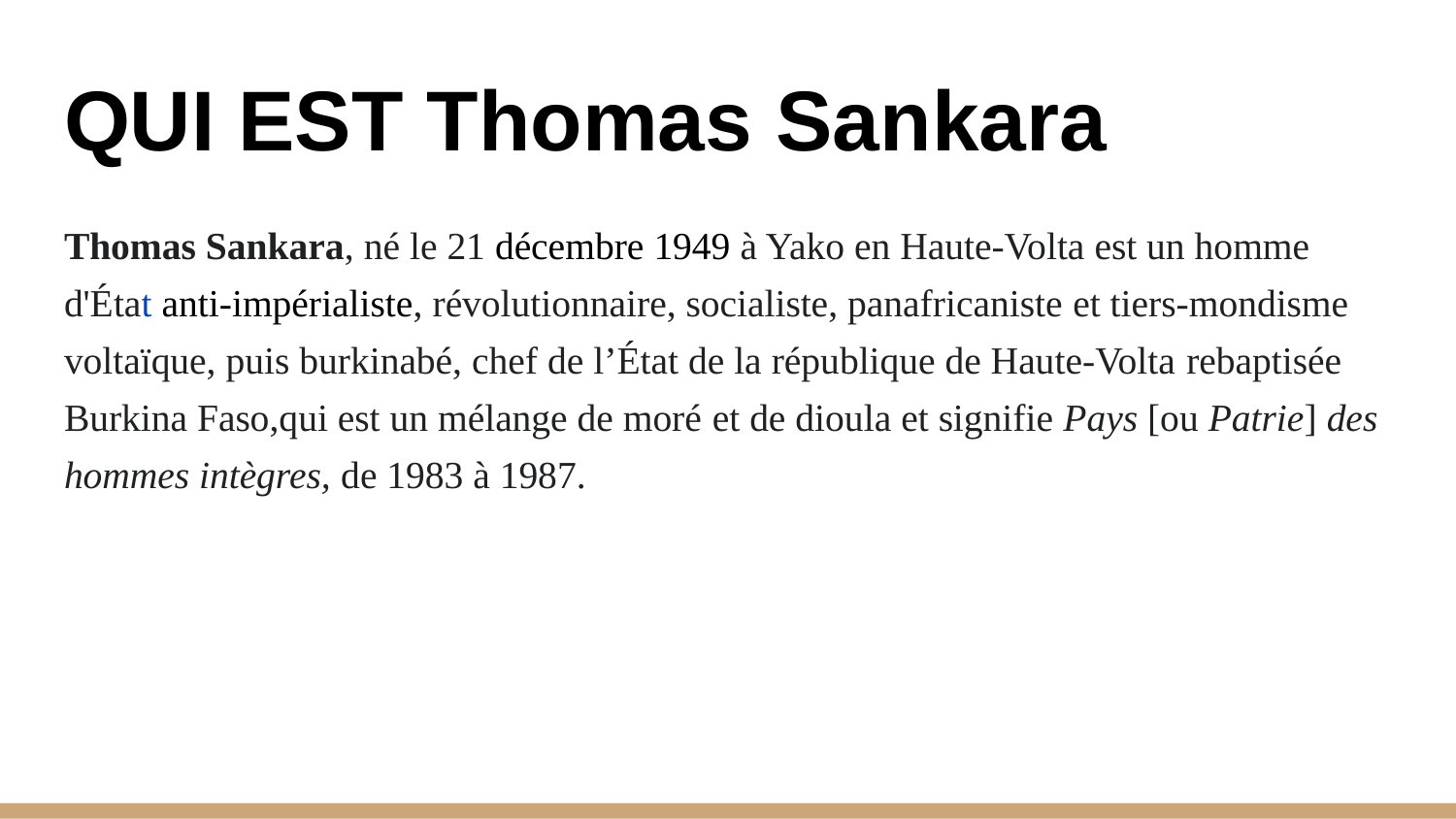

# QUI EST Thomas Sankara
Thomas Sankara, né le 21 décembre 1949 à Yako en Haute-Volta est un homme d'État anti-impérialiste, révolutionnaire, socialiste, panafricaniste et tiers-mondisme voltaïque, puis burkinabé, chef de l’État de la république de Haute-Volta rebaptisée Burkina Faso,qui est un mélange de moré et de dioula et signifie Pays [ou Patrie] des hommes intègres, de 1983 à 1987.